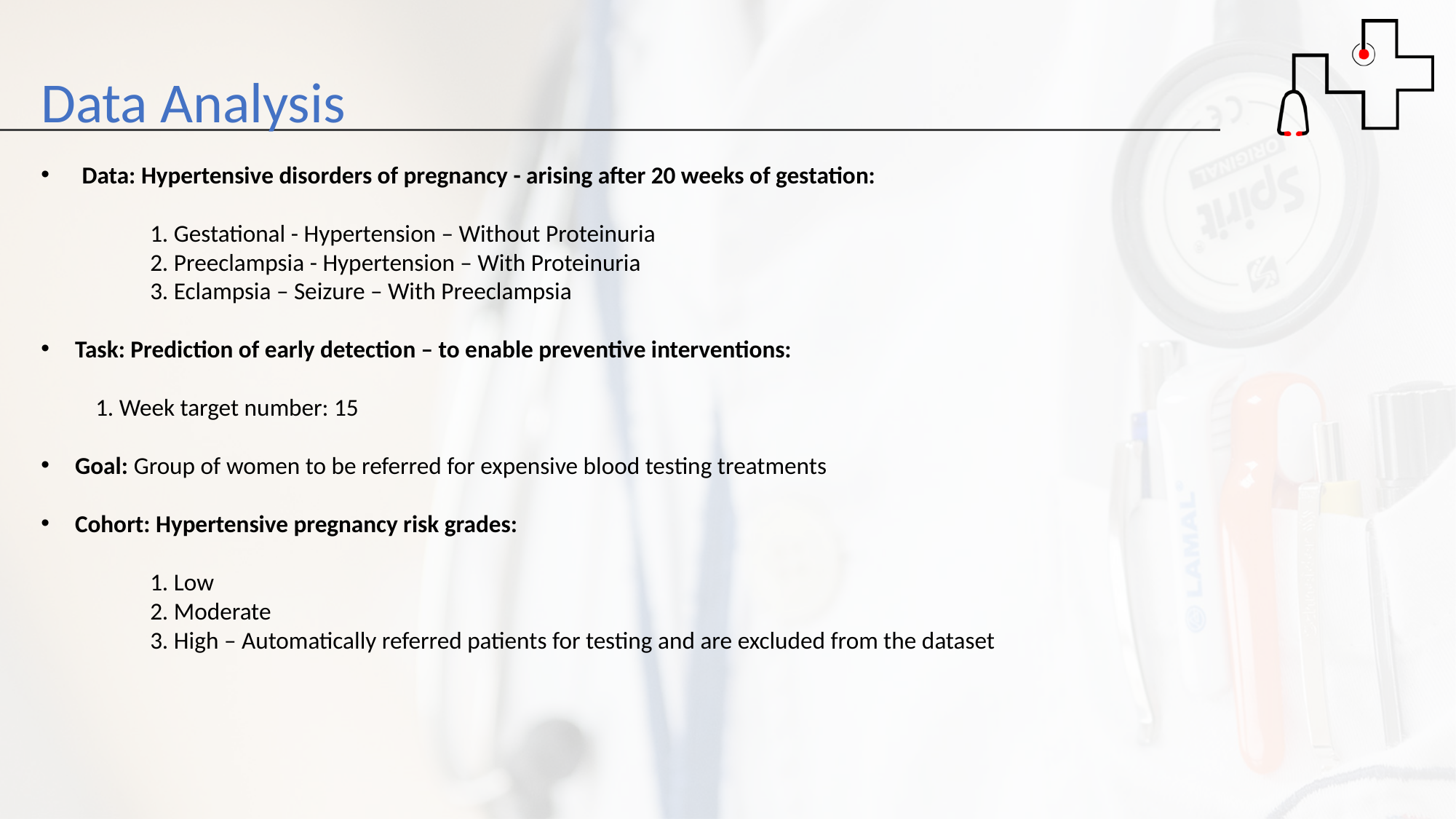

Data Analysis
Data: Hypertensive disorders of pregnancy - arising after 20 weeks of gestation:

	1. Gestational - Hypertension – Without Proteinuria
	2. Preeclampsia - Hypertension – With Proteinuria
	3. Eclampsia – Seizure – With Preeclampsia

Task: Prediction of early detection – to enable preventive interventions:

1. Week target number: 15

Goal: Group of women to be referred for expensive blood testing treatments

Cohort: Hypertensive pregnancy risk grades:

	1. Low
	2. Moderate
	3. High – Automatically referred patients for testing and are excluded from the dataset